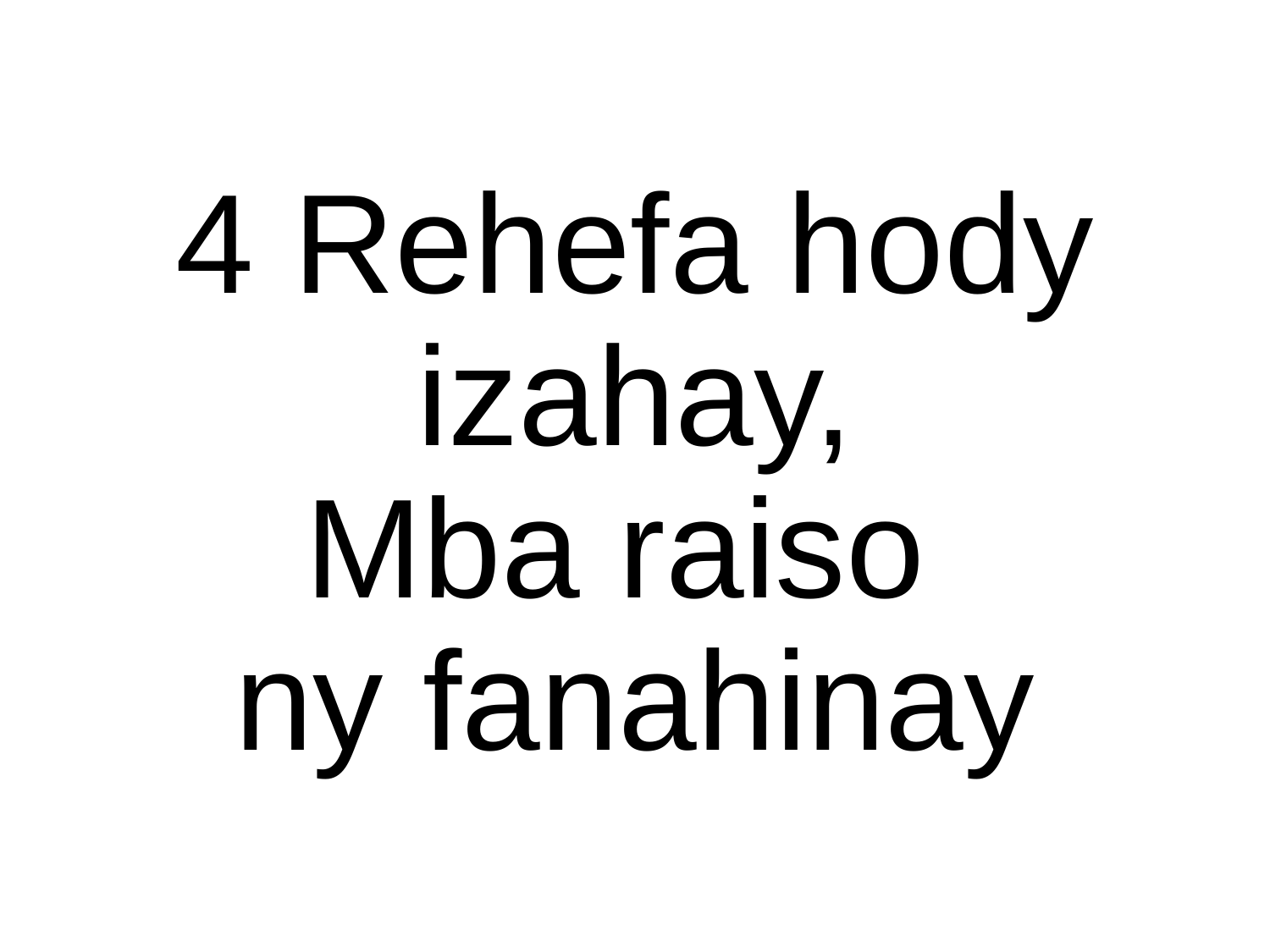

4 Rehefa hody izahay,
Mba raiso
ny fanahinay